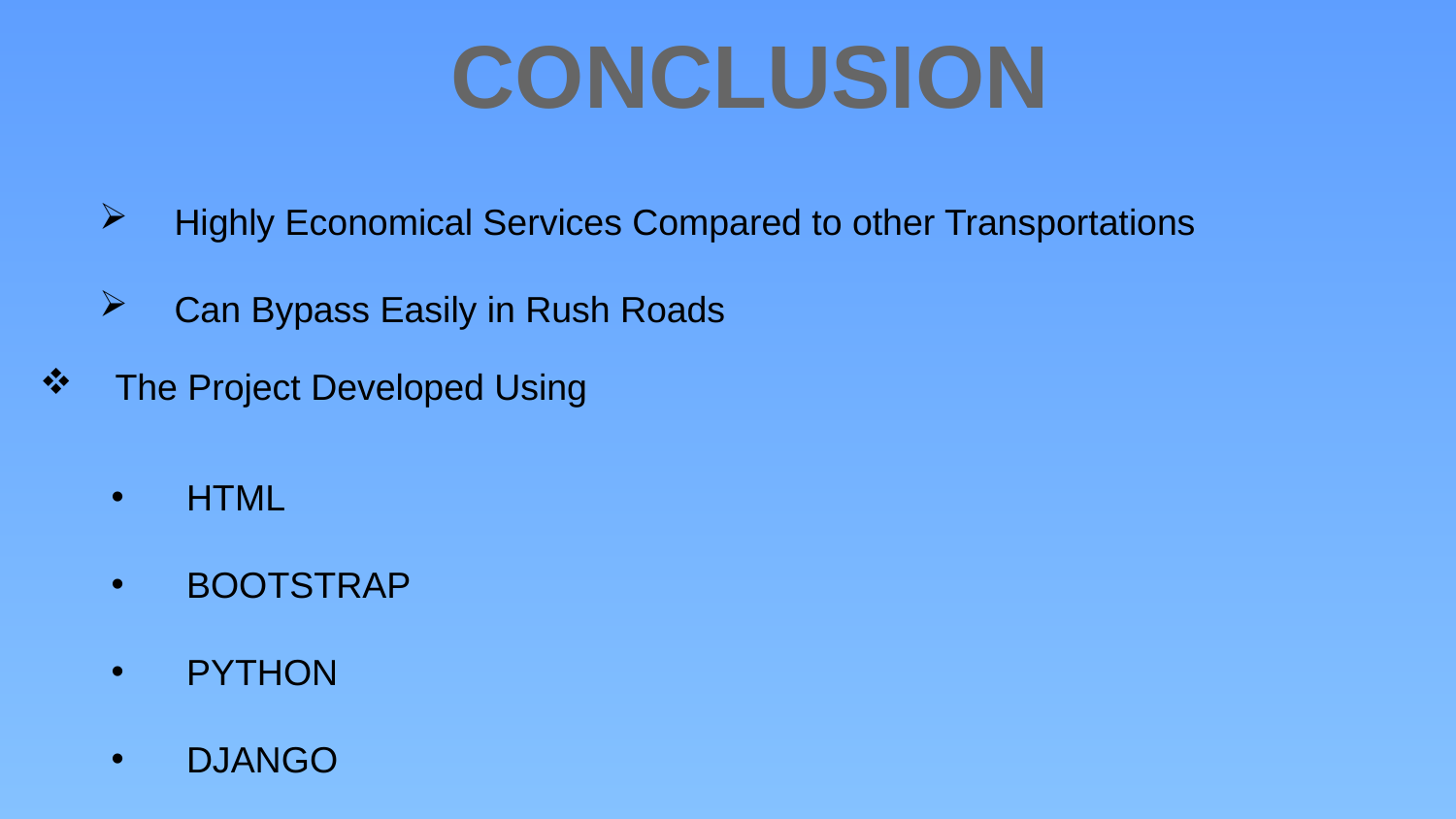

# CONCLUSION
    Highly Economical Services Compared to other Transportations
    Can Bypass Easily in Rush Roads
    The Project Developed Using
    HTML
    BOOTSTRAP
    PYTHON
    DJANGO